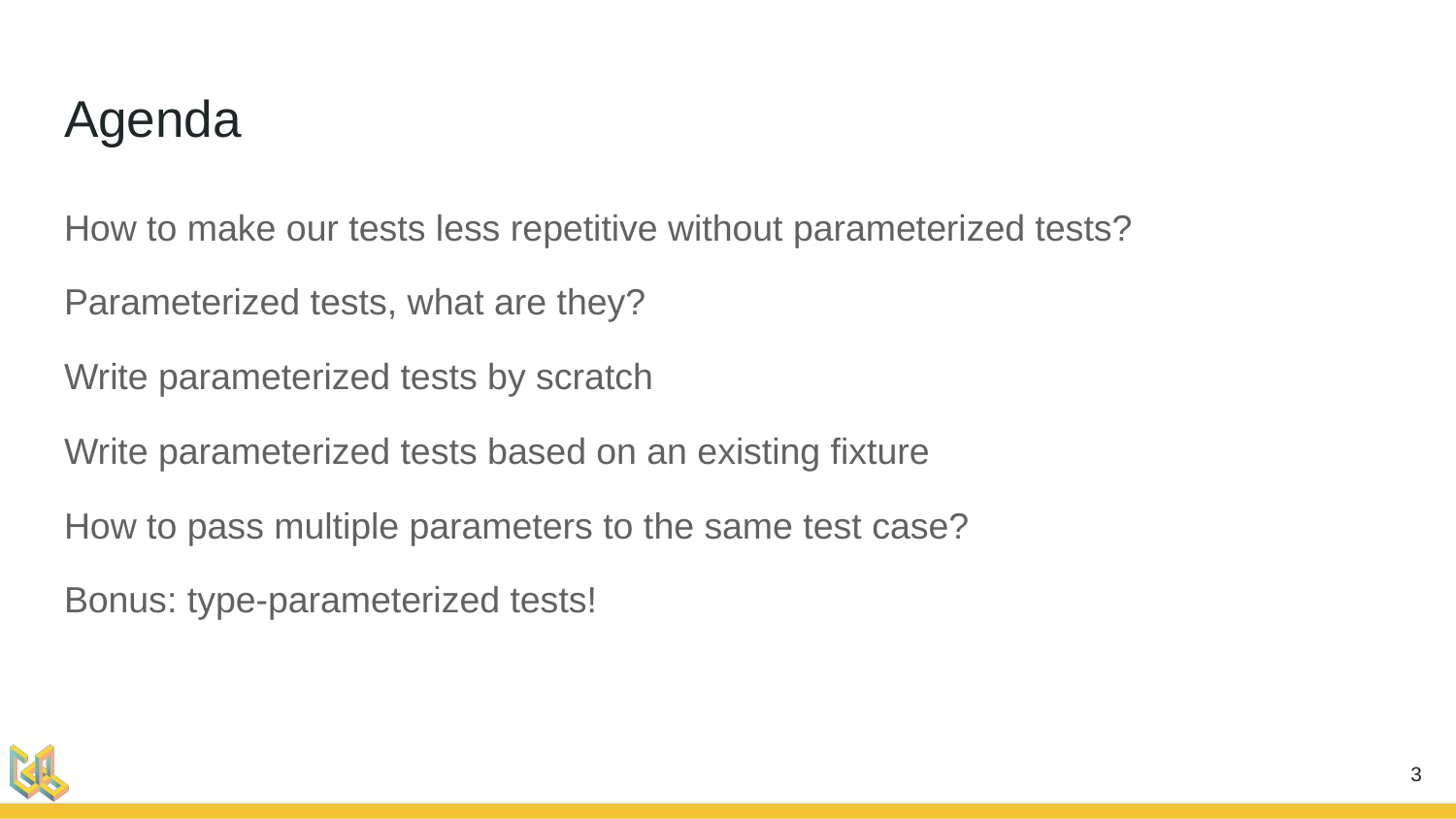

# Agenda
How to make our tests less repetitive without parameterized tests?
Parameterized tests, what are they?
Write parameterized tests by scratch
Write parameterized tests based on an existing fixture
How to pass multiple parameters to the same test case?
Bonus: type-parameterized tests!
3